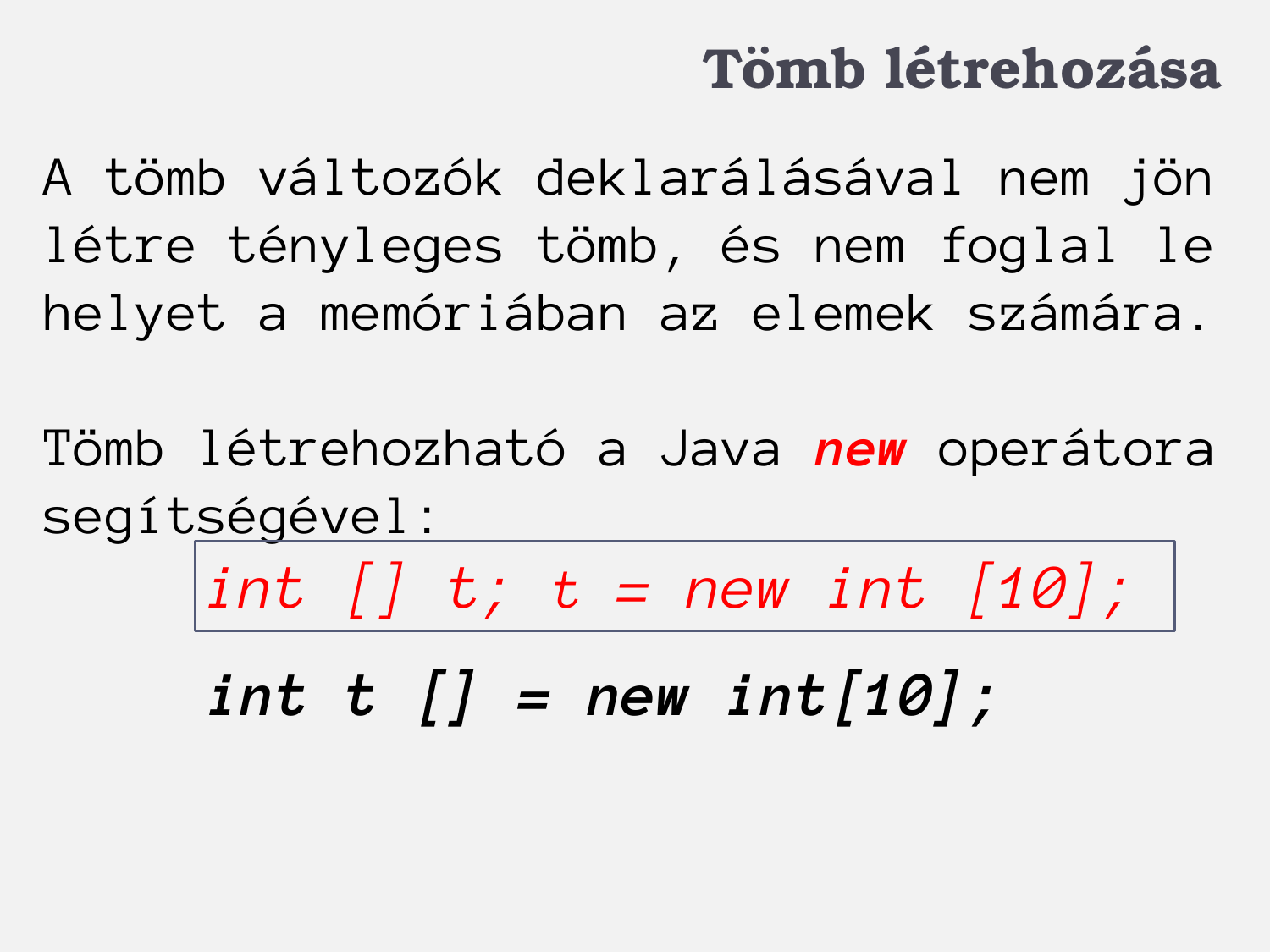

# Tömb létrehozása
A tömb változók deklarálásával nem jön létre tényleges tömb, és nem foglal le helyet a memóriában az elemek számára.

Tömb létrehozható a Java new operátora segítségével:
	 int [] t; t = new int [10];

int t [] = new int[10];